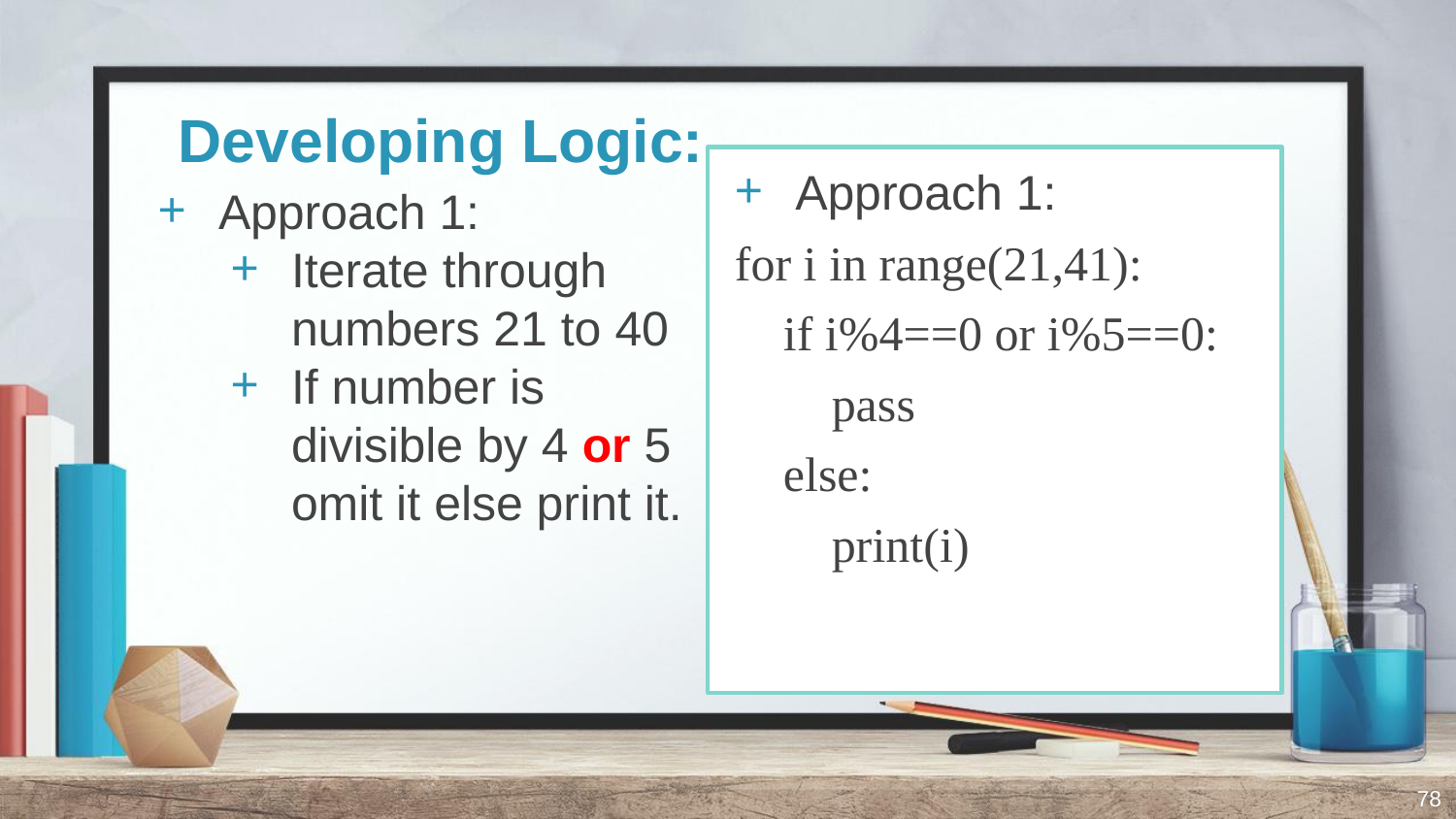

# Developing Logic:
Approach 1:
for i in range(21,41):
    if i%4==0 or i%5==0:
        pass
    else:
        print(i)
Approach 1:
Iterate through numbers 21 to 40
If number is divisible by 4 or 5 omit it else print it.

78